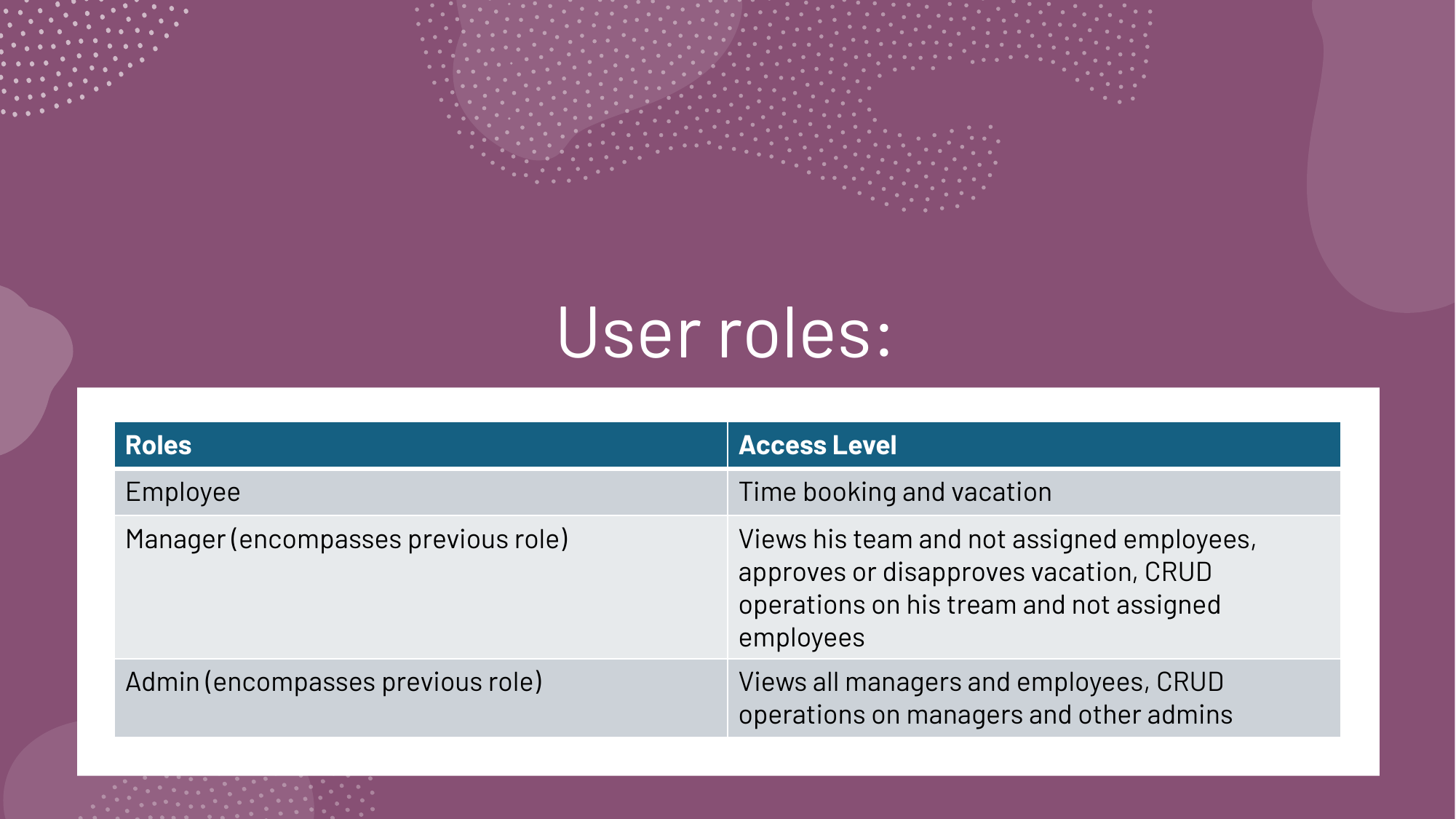

# User roles:

| Roles | Access Level |
| --- | --- |
| Employee | Time booking and vacation |
| Manager (encompasses previous role) | Views his team and not assigned employees, approves or disapproves vacation, CRUD operations on his tream and not assigned employees |
| Admin (encompasses previous role) | Views all managers and employees, CRUD operations on managers and other admins |